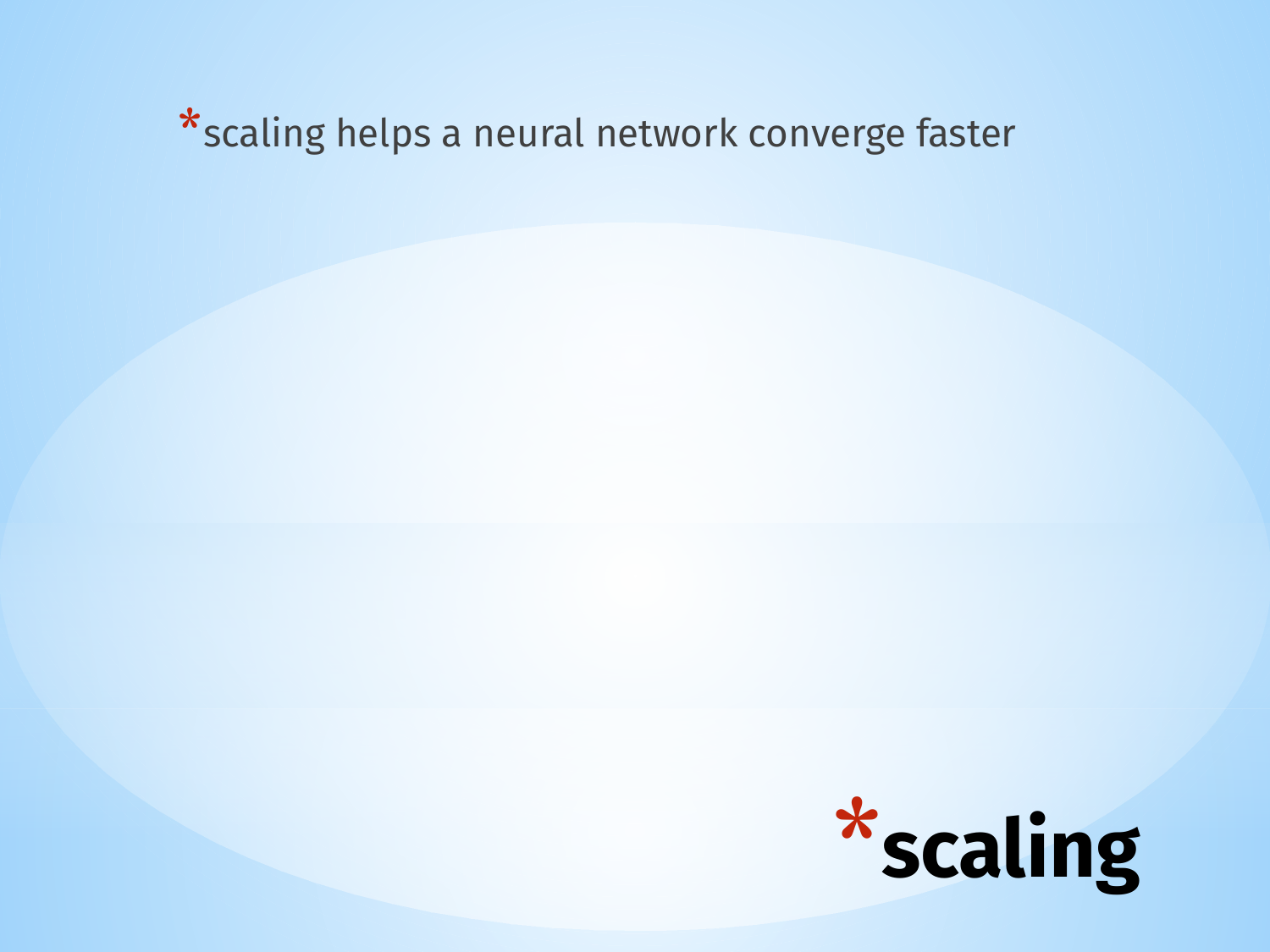

scaling helps a neural network converge faster
# scaling